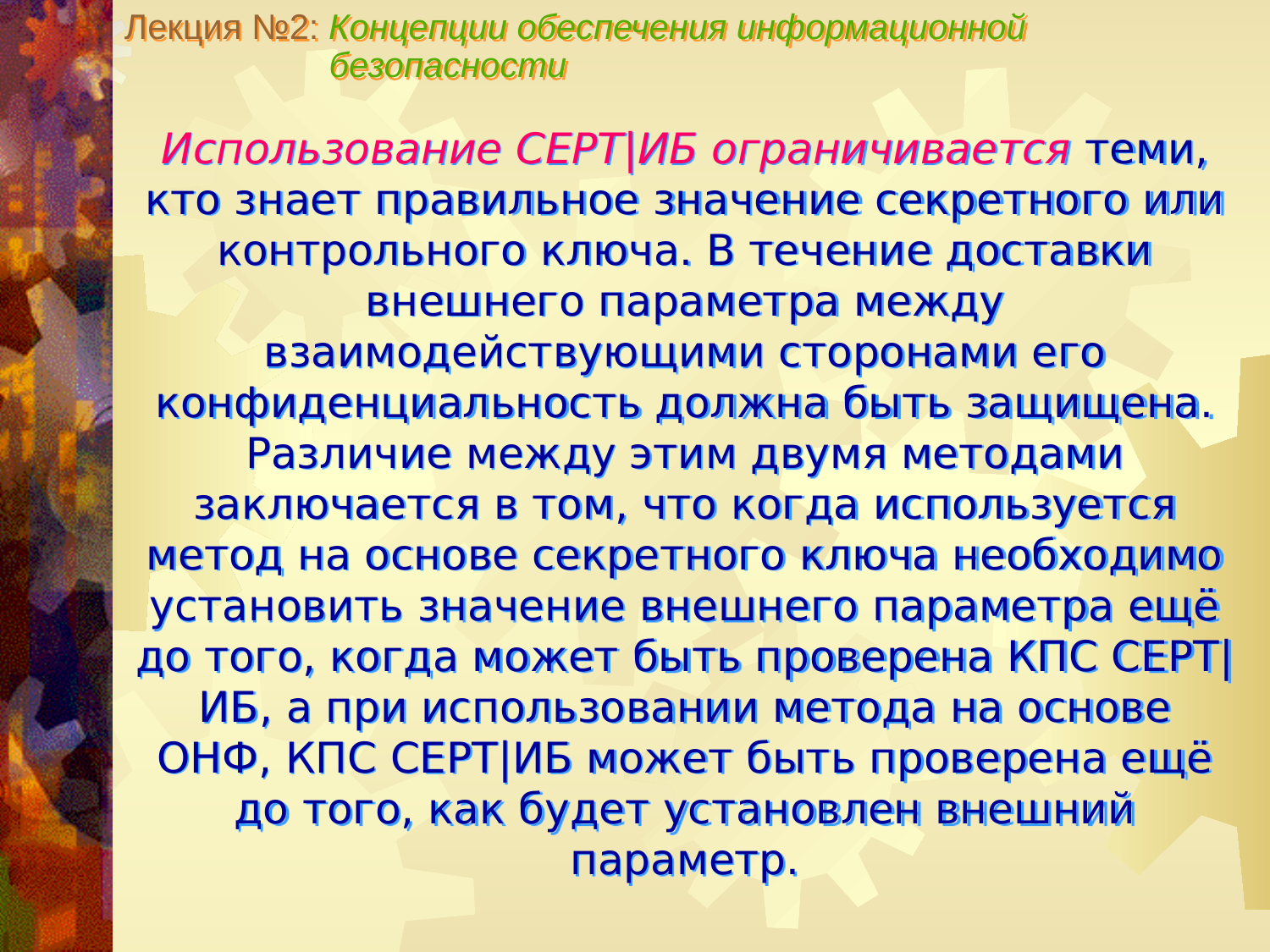

Лекция №2: Концепции обеспечения информационной
                       безопасности
Использование СЕРТ|ИБ ограничивается теми, кто знает правильное значение секретного или контрольного ключа. В течение доставки внешнего параметра между взаимодействующими сторонами его конфиденциальность должна быть защищена.
Различие между этим двумя методами заключается в том, что когда используется метод на основе секретного ключа необходимо установить значение внешнего параметра ещё до того, когда может быть проверена КПС СЕРТ|ИБ, а при использовании метода на основе ОНФ, КПС СЕРТ|ИБ может быть проверена ещё до того, как будет установлен внешний параметр.